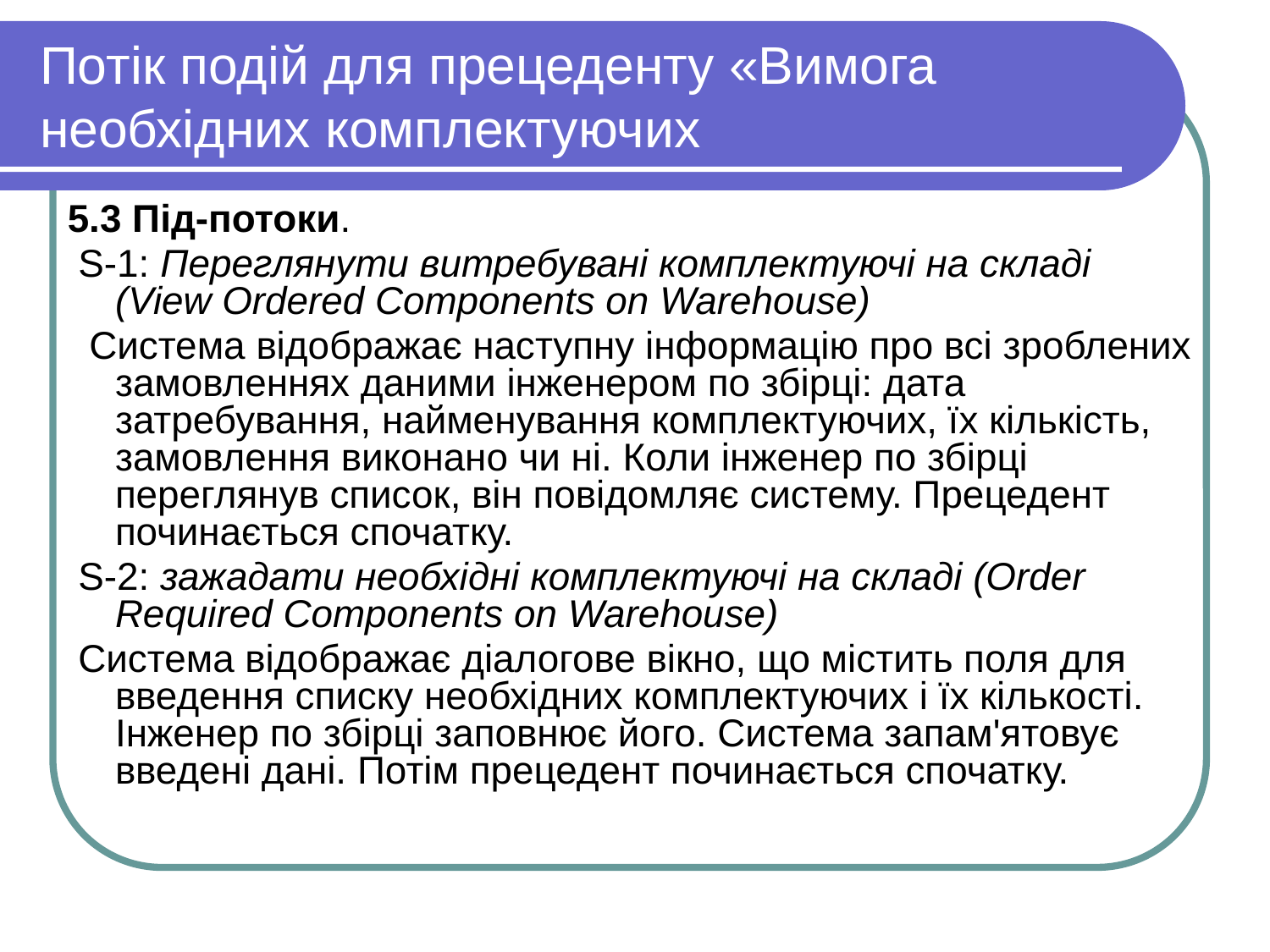

# Потік подій для прецеденту «Вимога необхідних комплектуючих
5.3 Під-потоки.
 S-1: Переглянути витребувані комплектуючі на складі (View Ordered Components on Warehouse)
  Система відображає наступну інформацію про всі зроблених замовленнях даними інженером по збірці: дата затребування, найменування комплектуючих, їх кількість, замовлення виконано чи ні. Коли інженер по збірці переглянув список, він повідомляє систему. Прецедент починається спочатку.
 S-2: зажадати необхідні комплектуючі на складі (Order Required Components on Warehouse)
 Система відображає діалогове вікно, що містить поля для введення списку необхідних комплектуючих і їх кількості. Інженер по збірці заповнює його. Система запам'ятовує введені дані. Потім прецедент починається спочатку.